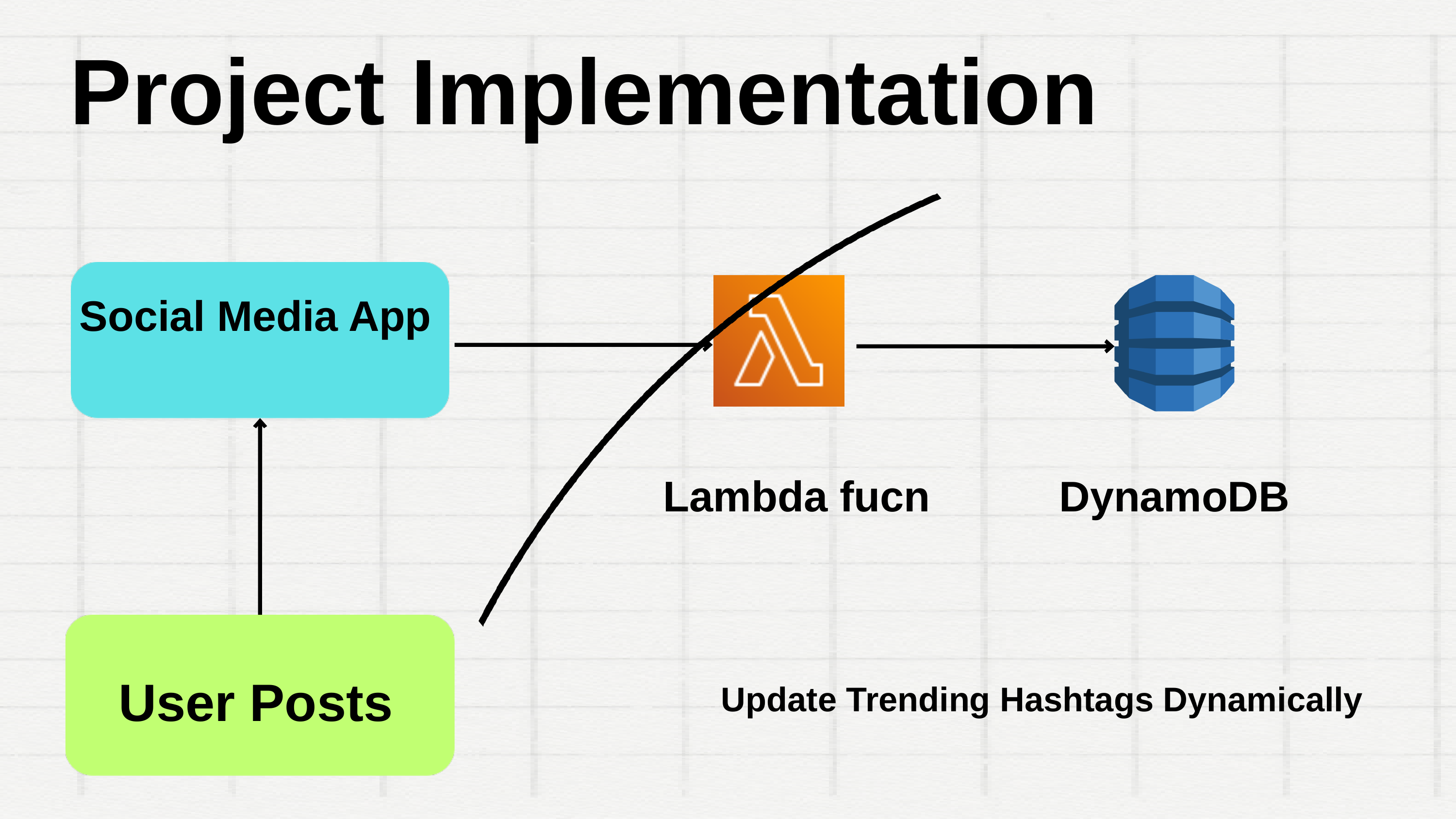

Project Implementation

Social Media App

Lambda fucn
DynamoDB

User Posts
Update Trending Hashtags Dynamically